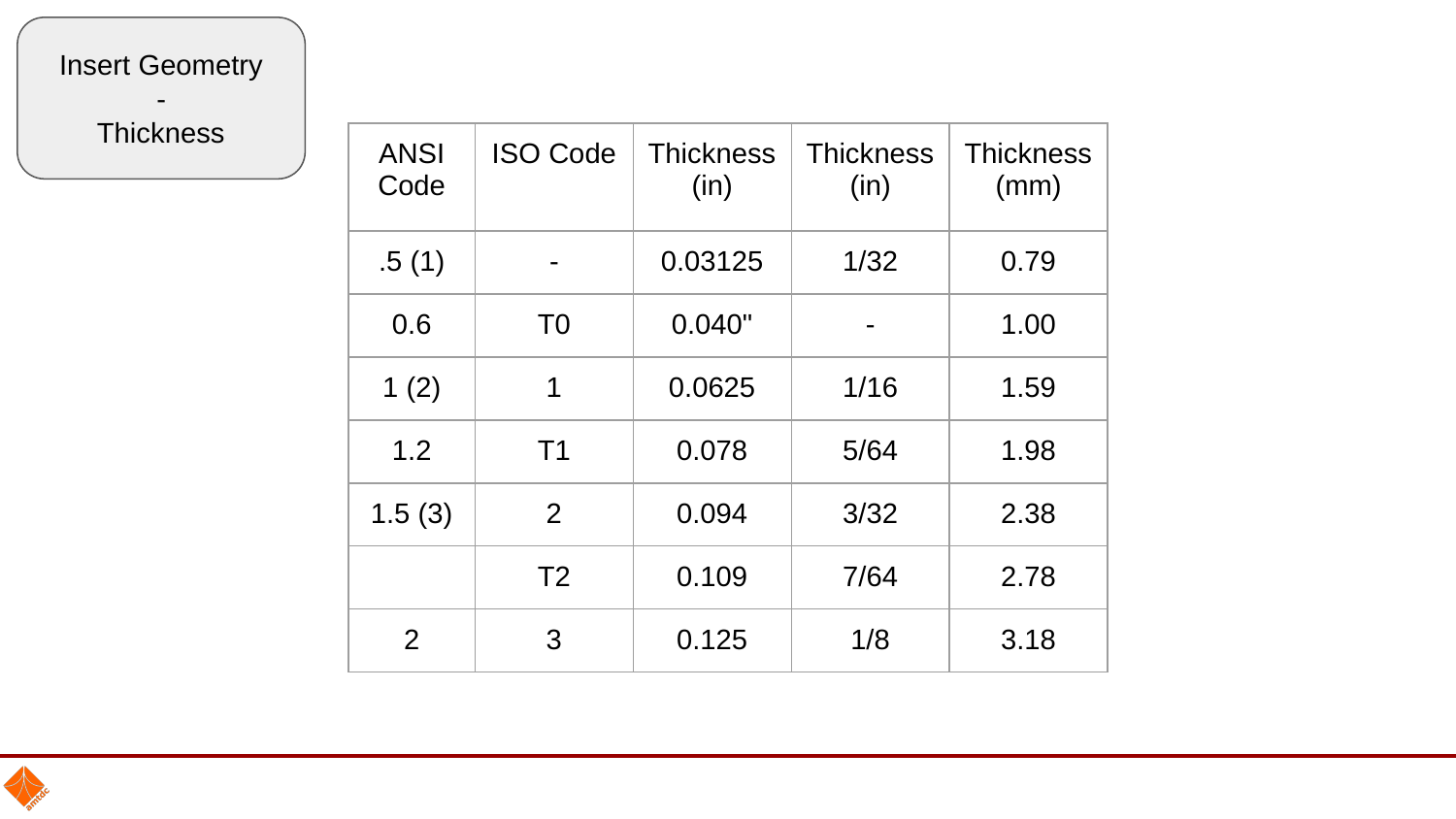

Insert Geometry
-
Thickness
| ANSI Code | ISO Code | Thickness (in) | Thickness(in) | Thickness (mm) |
| --- | --- | --- | --- | --- |
| .5 (1) | - | 0.03125 | 1/32 | 0.79 |
| 0.6 | T0 | 0.040" | - | 1.00 |
| 1 (2) | 1 | 0.0625 | 1/16 | 1.59 |
| 1.2 | T1 | 0.078 | 5/64 | 1.98 |
| 1.5 (3) | 2 | 0.094 | 3/32 | 2.38 |
|  | T2 | 0.109 | 7/64 | 2.78 |
| 2 | 3 | 0.125 | 1/8 | 3.18 |